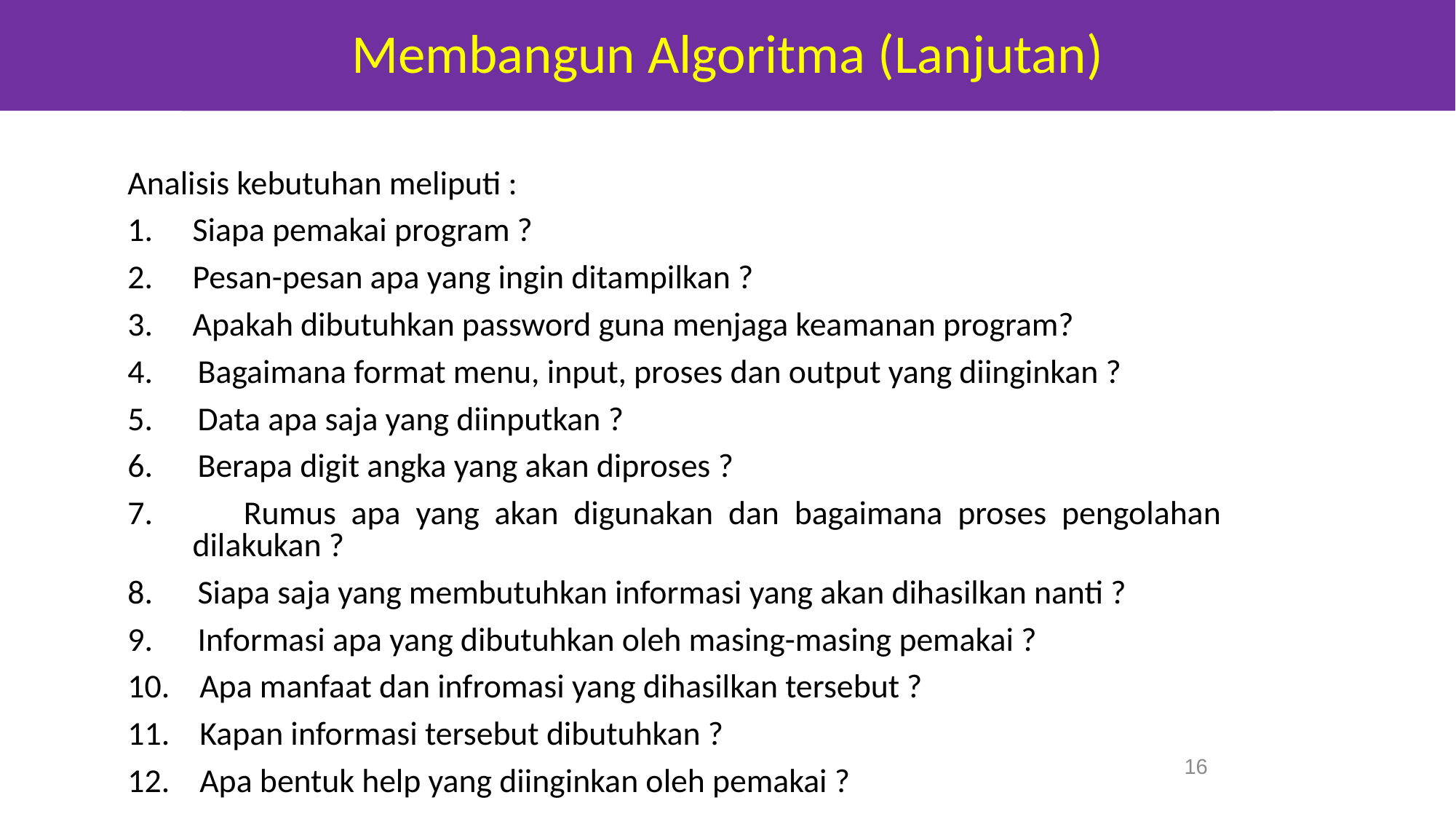

Membangun Algoritma (Lanjutan)
Algoritma dan Pemecahan Masalah
Analisis kebutuhan meliputi :
Siapa pemakai program ?
Pesan-pesan apa yang ingin ditampilkan ?
Apakah dibutuhkan password guna menjaga keamanan program?
4.      Bagaimana format menu, input, proses dan output yang diinginkan ?
5.      Data apa saja yang diinputkan ?
6.      Berapa digit angka yang akan diproses ?
7.      Rumus apa yang akan digunakan dan bagaimana proses pengolahan       dilakukan ?
8.      Siapa saja yang membutuhkan informasi yang akan dihasilkan nanti ?
9.      Informasi apa yang dibutuhkan oleh masing-masing pemakai ?
10.    Apa manfaat dan infromasi yang dihasilkan tersebut ?
11.    Kapan informasi tersebut dibutuhkan ?
12.    Apa bentuk help yang diinginkan oleh pemakai ?

16